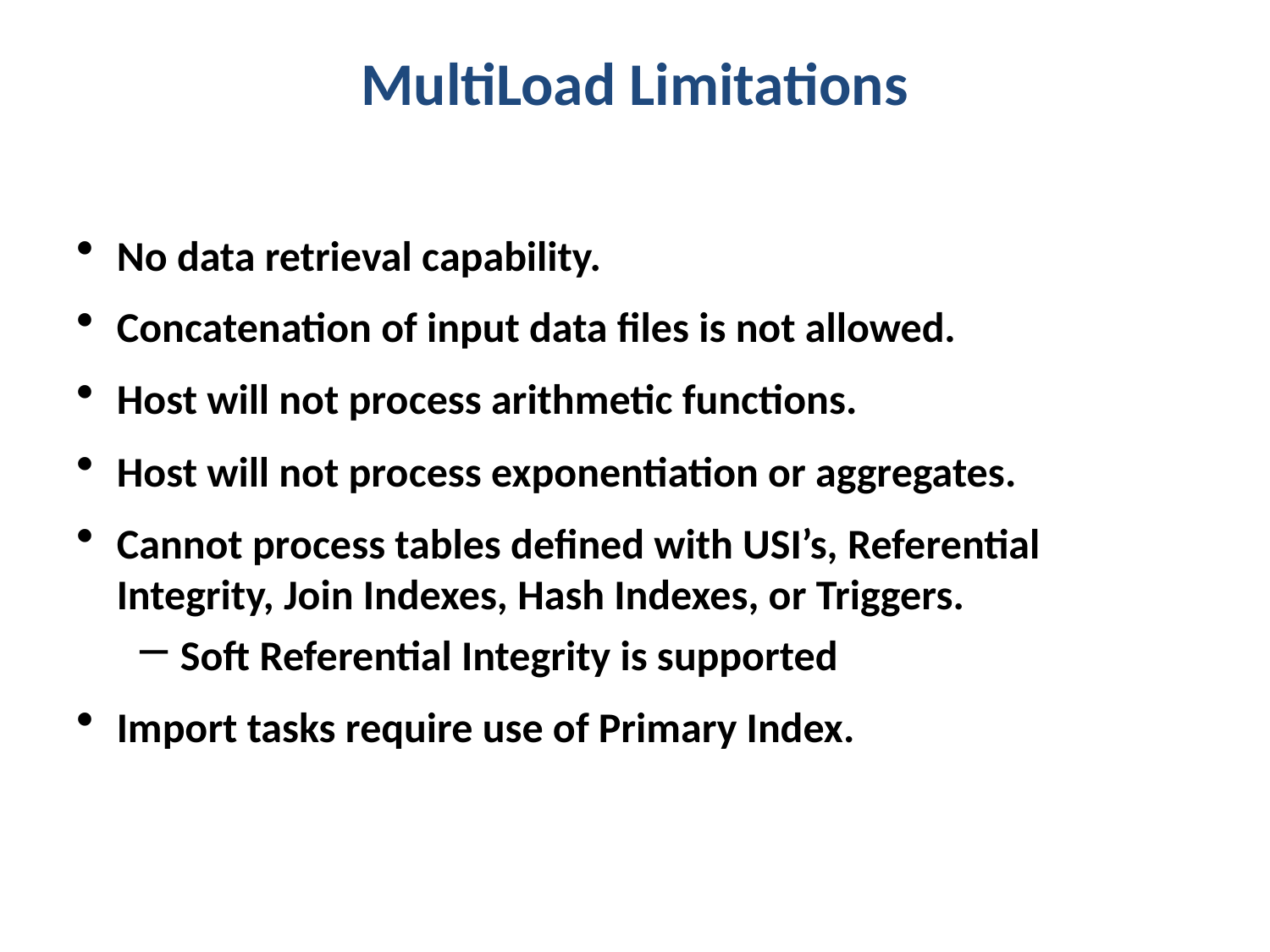

# MultiLoad Limitations
No data retrieval capability.
Concatenation of input data files is not allowed.
Host will not process arithmetic functions.
Host will not process exponentiation or aggregates.
Cannot process tables defined with USI’s, Referential Integrity, Join Indexes, Hash Indexes, or Triggers.
Soft Referential Integrity is supported
Import tasks require use of Primary Index.